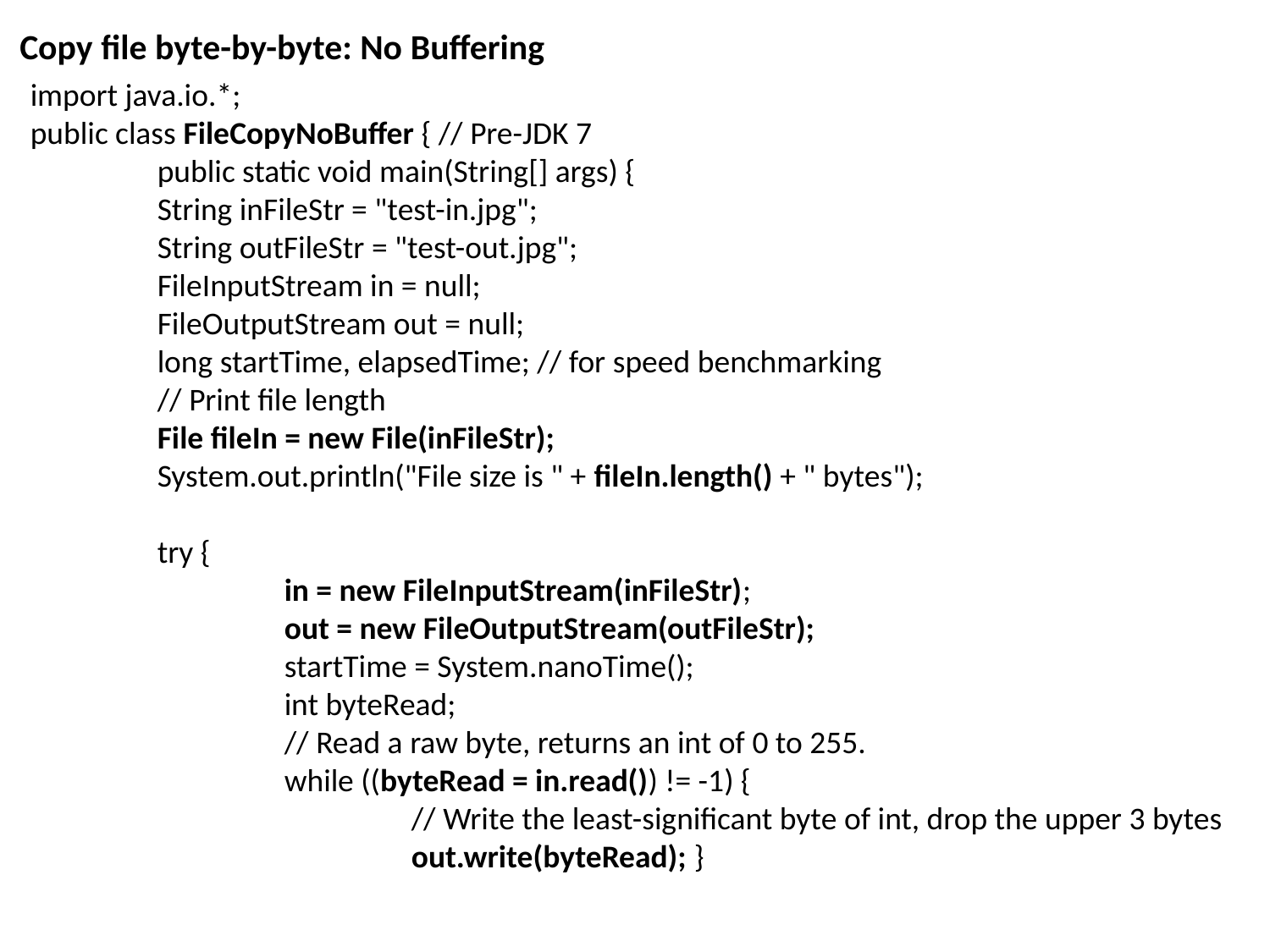

Copy file byte-by-byte: No Buffering
import java.io.*;
public class FileCopyNoBuffer { // Pre-JDK 7
	public static void main(String[] args) {
	String inFileStr = "test-in.jpg";
	String outFileStr = "test-out.jpg";
	FileInputStream in = null;
	FileOutputStream out = null;
	long startTime, elapsedTime; // for speed benchmarking
	// Print file length
	File fileIn = new File(inFileStr);
	System.out.println("File size is " + fileIn.length() + " bytes");

	try {
		in = new FileInputStream(inFileStr);
		out = new FileOutputStream(outFileStr);
		startTime = System.nanoTime();
		int byteRead;
		// Read a raw byte, returns an int of 0 to 255.
		while ((byteRead = in.read()) != -1) {
			// Write the least-significant byte of int, drop the upper 3 bytes
			out.write(byteRead); }